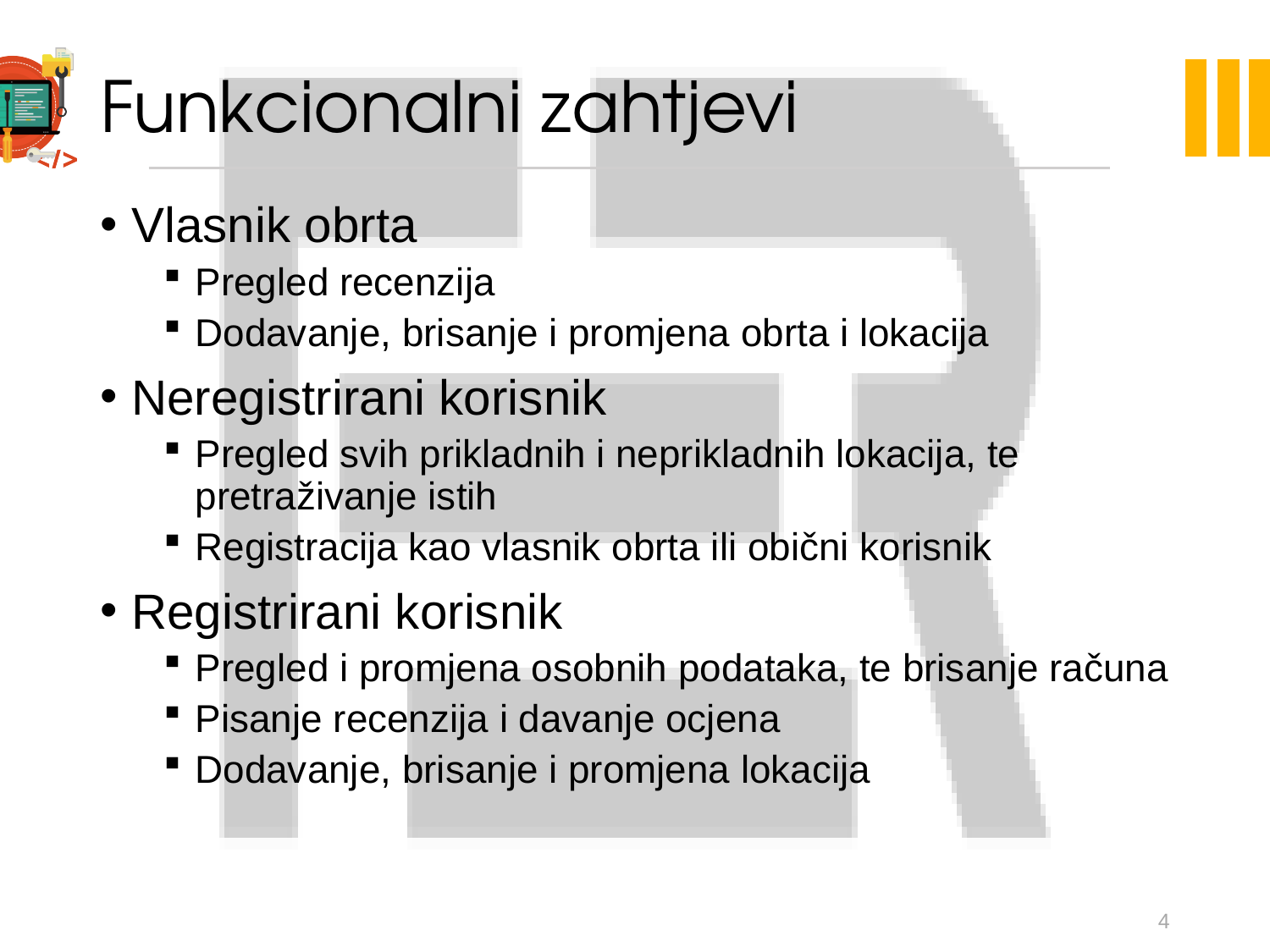

# Funkcionalni zahtjevi
Vlasnik obrta
Pregled recenzija
Dodavanje, brisanje i promjena obrta i lokacija
Neregistrirani korisnik
Pregled svih prikladnih i neprikladnih lokacija, te pretraživanje istih
Registracija kao vlasnik obrta ili obični korisnik
Registrirani korisnik
Pregled i promjena osobnih podataka, te brisanje računa
Pisanje recenzija i davanje ocjena
Dodavanje, brisanje i promjena lokacija

4